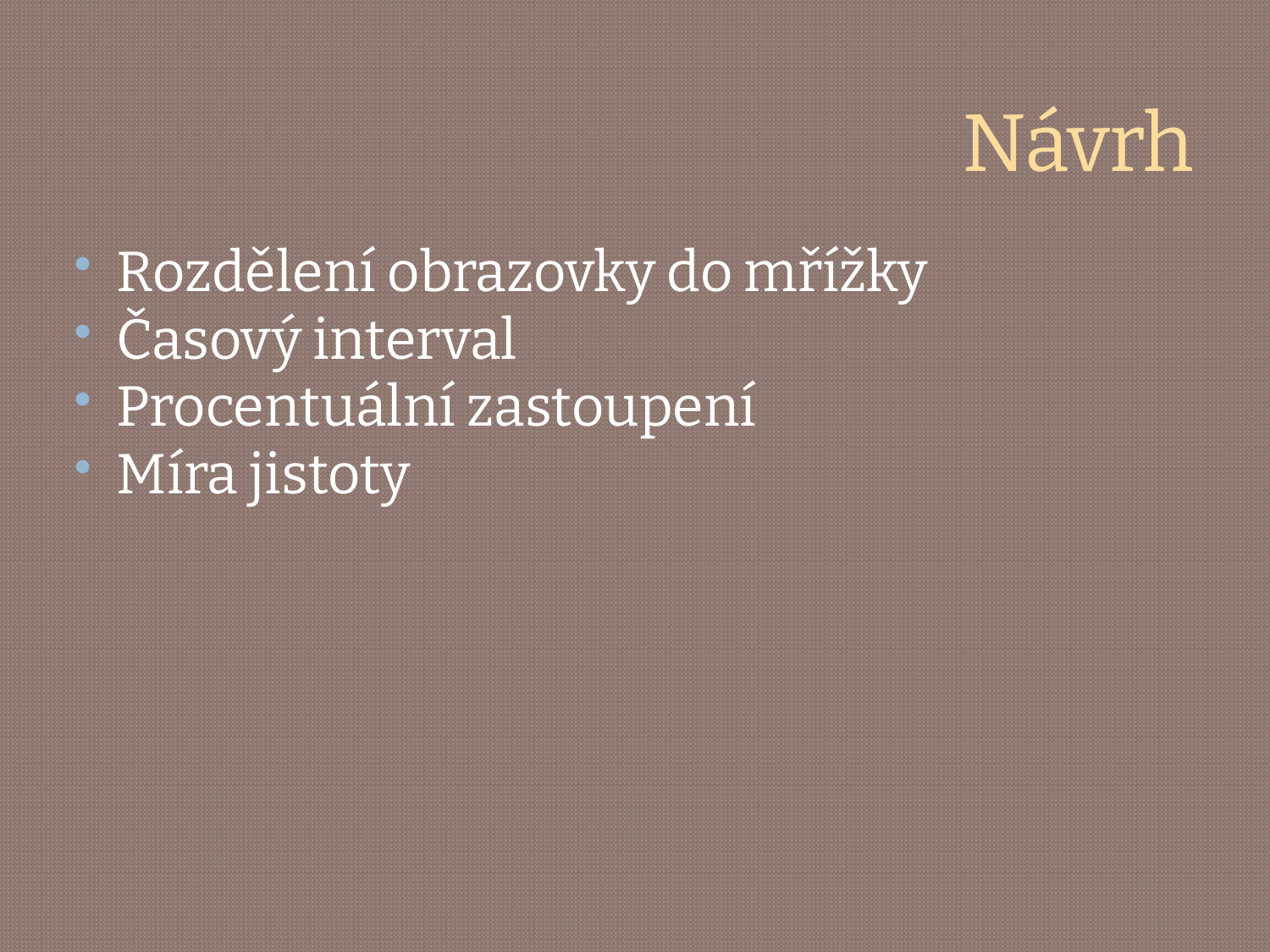

# Návrh
Rozdělení obrazovky do mřížky
Časový interval
Procentuální zastoupení
Míra jistoty